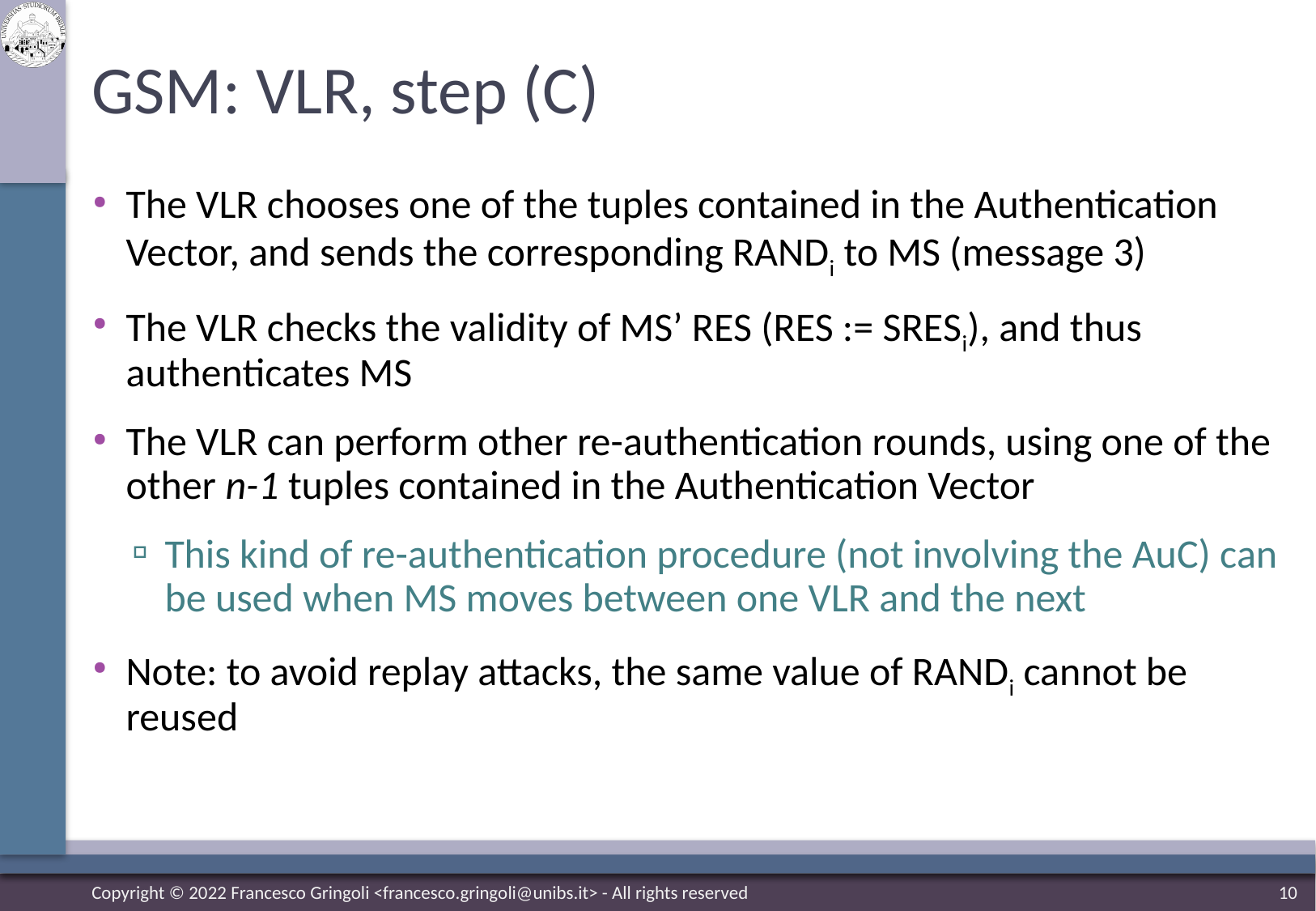

# GSM: VLR, step (C)
The VLR chooses one of the tuples contained in the Authentication Vector, and sends the corresponding RANDi to MS (message 3)
The VLR checks the validity of MS’ RES (RES := SRESi), and thus authenticates MS
The VLR can perform other re-authentication rounds, using one of the other n-1 tuples contained in the Authentication Vector
This kind of re-authentication procedure (not involving the AuC) can be used when MS moves between one VLR and the next
Note: to avoid replay attacks, the same value of RANDi cannot be reused
Copyright © 2022 Francesco Gringoli <francesco.gringoli@unibs.it> - All rights reserved
10